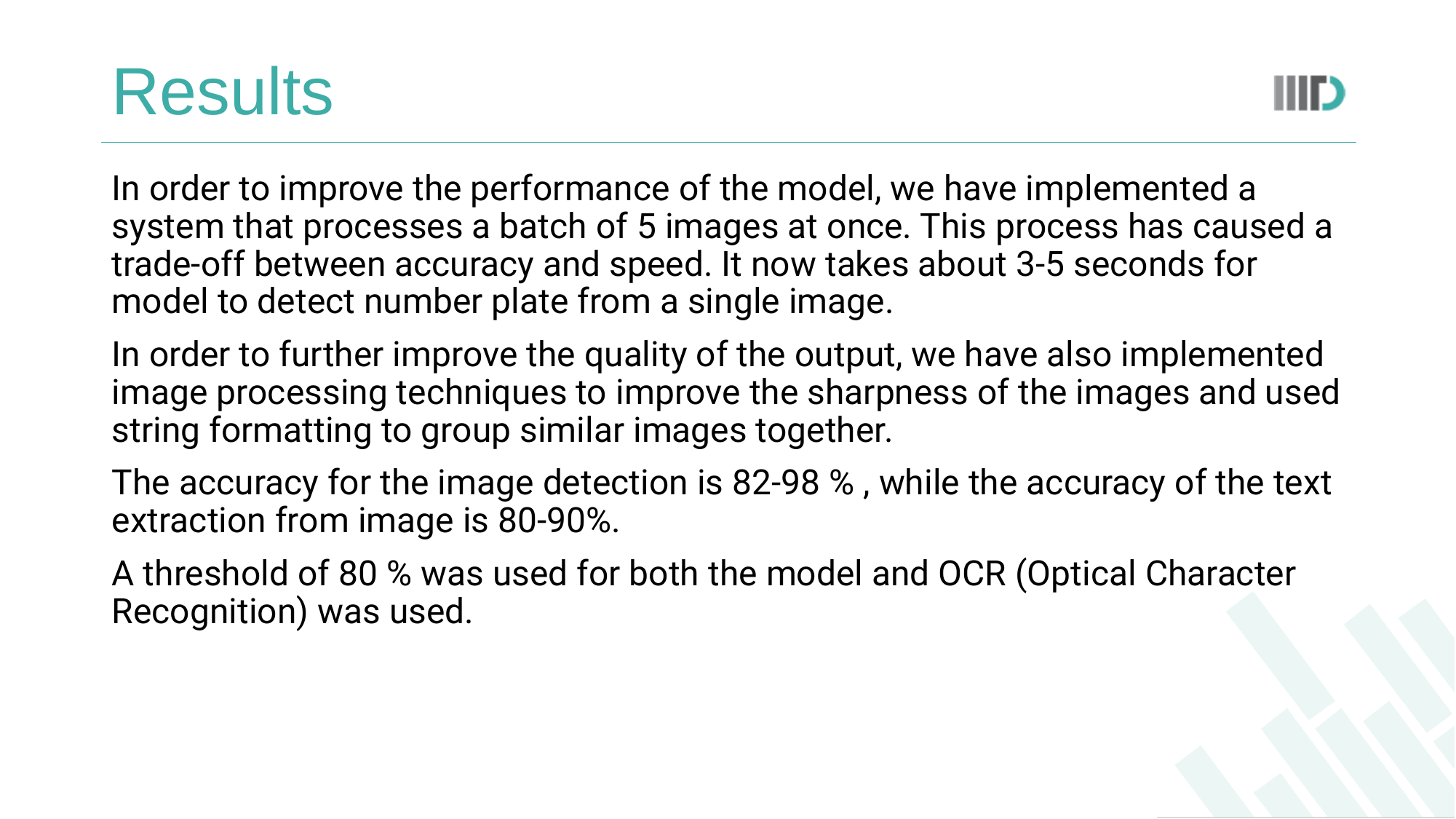

# Results
In order to improve the performance of the model, we have implemented a system that processes a batch of 5 images at once. This process has caused a trade-off between accuracy and speed. It now takes about 3-5 seconds for model to detect number plate from a single image.
In order to further improve the quality of the output, we have also implemented image processing techniques to improve the sharpness of the images and used string formatting to group similar images together.
The accuracy for the image detection is 82-98 % , while the accuracy of the text extraction from image is 80-90%.
A threshold of 80 % was used for both the model and OCR (Optical Character Recognition) was used.